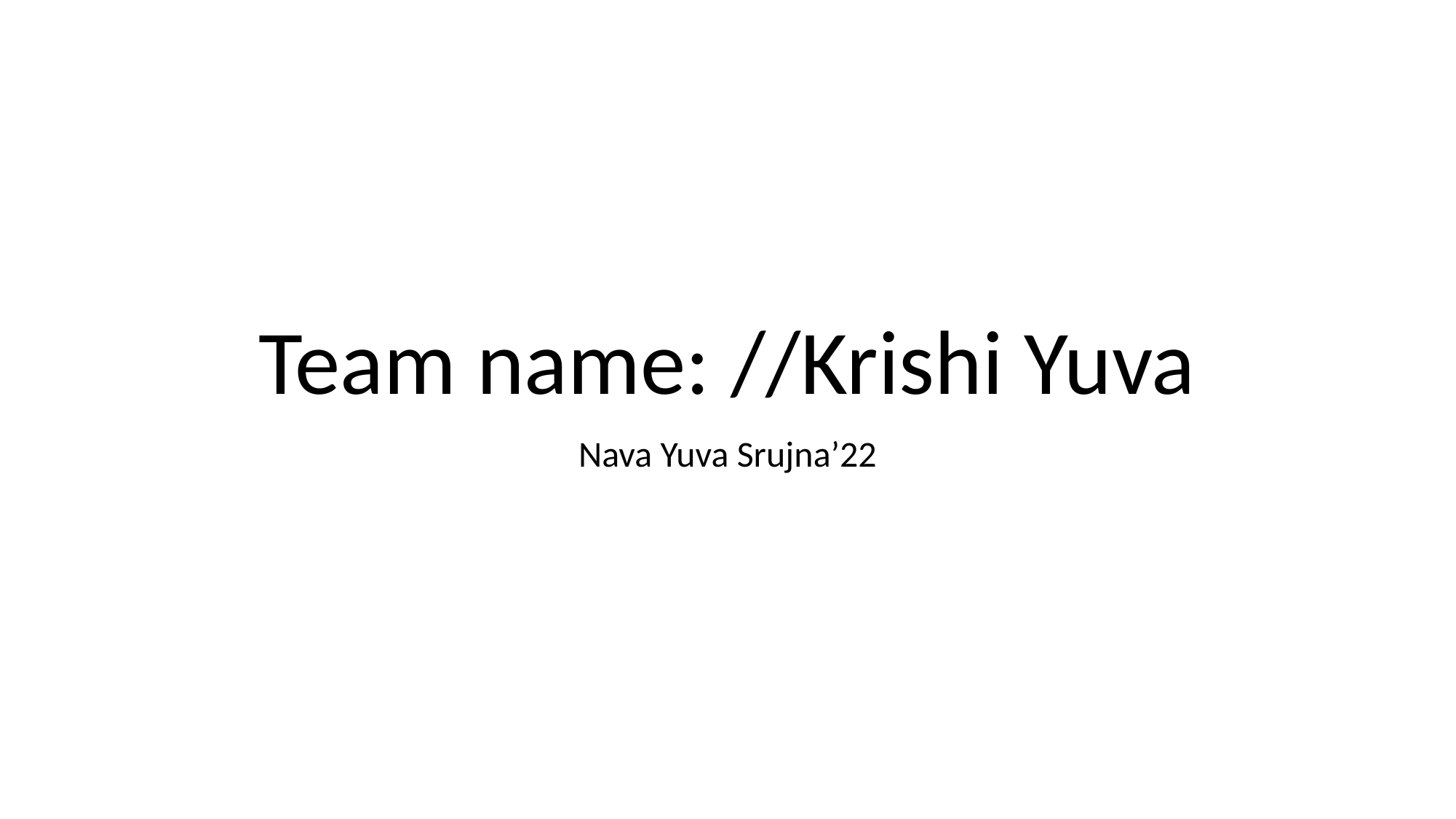

# Team name: //Krishi Yuva
Nava Yuva Srujna’22